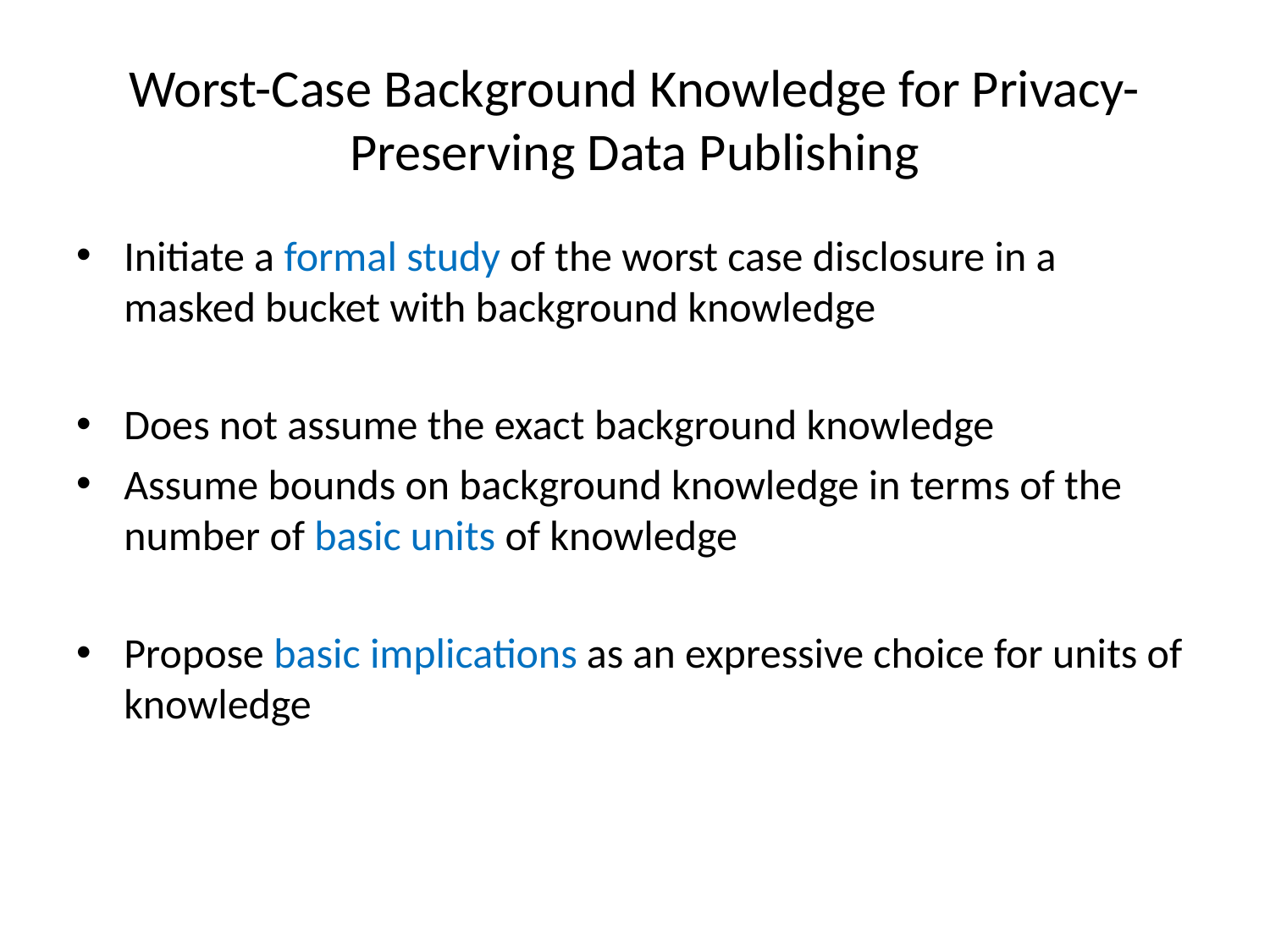

# Worst-Case Background Knowledge for Privacy-Preserving Data Publishing
Initiate a formal study of the worst case disclosure in a masked bucket with background knowledge

Does not assume the exact background knowledge
Assume bounds on background knowledge in terms of the number of basic units of knowledge

Propose basic implications as an expressive choice for units of knowledge